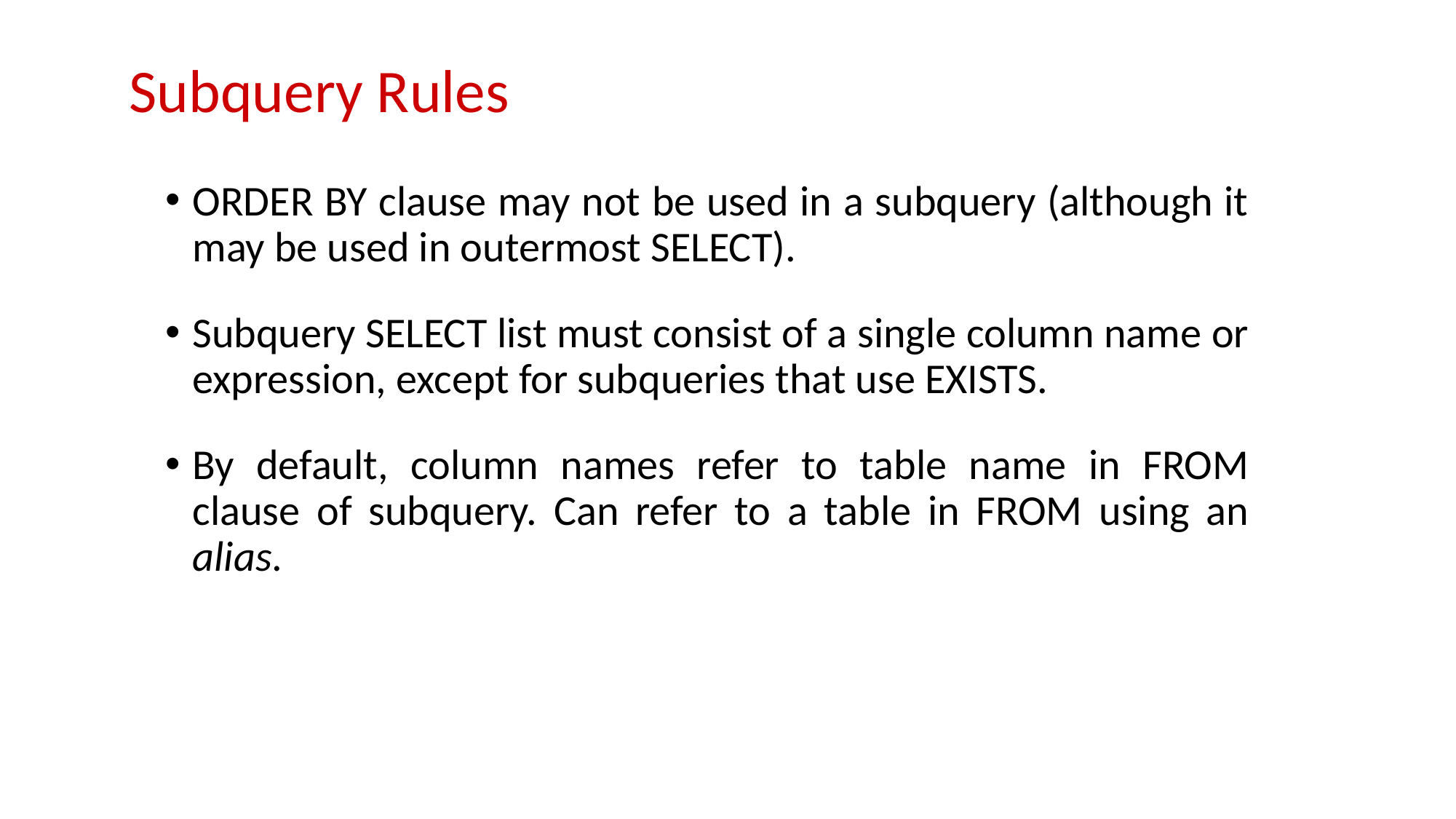

# Subquery Rules
ORDER BY clause may not be used in a subquery (although it may be used in outermost SELECT).

Subquery SELECT list must consist of a single column name or expression, except for subqueries that use EXISTS.

By default, column names refer to table name in FROM clause of subquery. Can refer to a table in FROM using an alias.